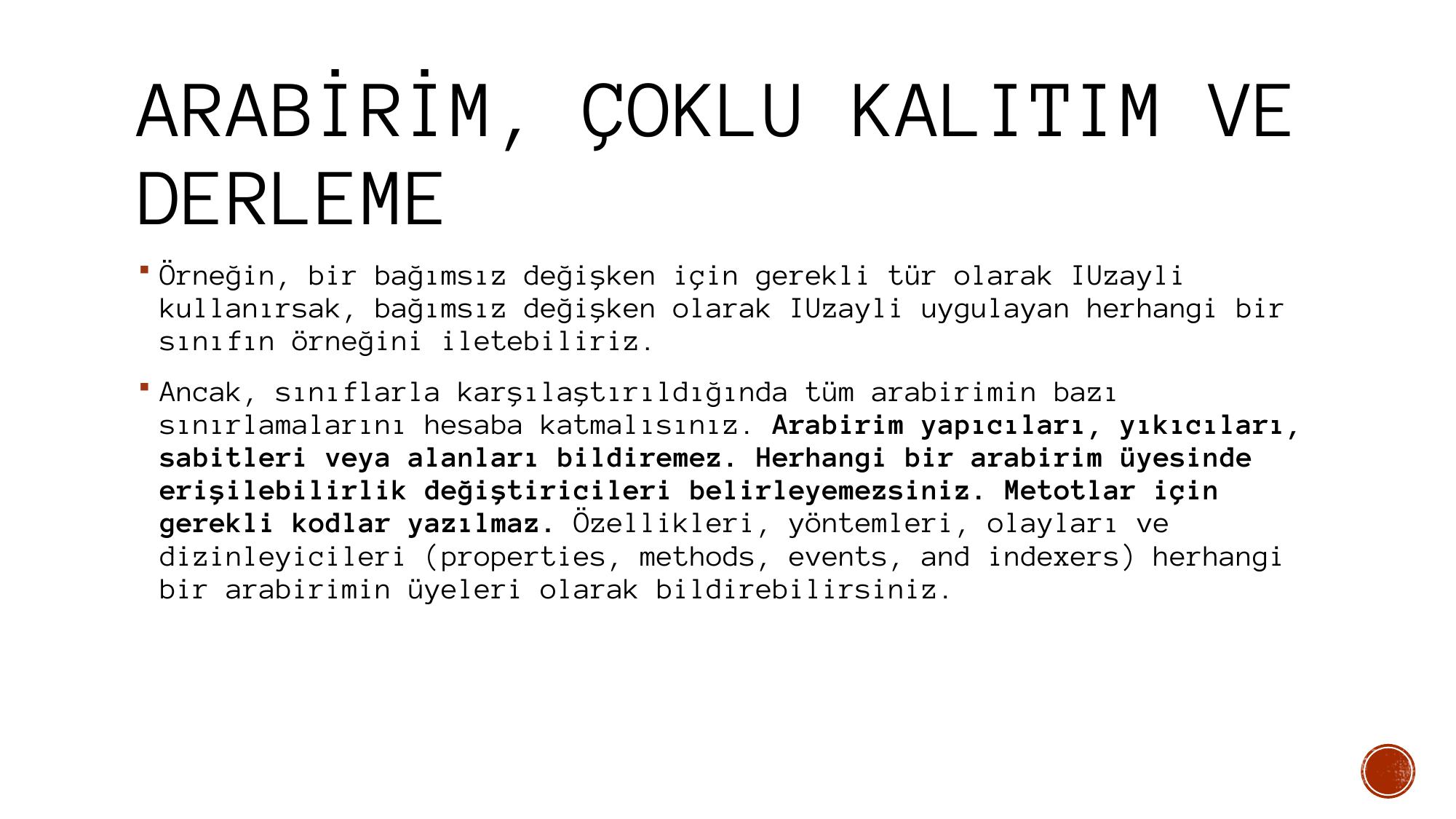

# ARABİRİM, Çoklu Kalıtım ve DERLEME
Örneğin, bir bağımsız değişken için gerekli tür olarak IUzayli kullanırsak, bağımsız değişken olarak IUzayli uygulayan herhangi bir sınıfın örneğini iletebiliriz.
Ancak, sınıflarla karşılaştırıldığında tüm arabirimin bazı sınırlamalarını hesaba katmalısınız. Arabirim yapıcıları, yıkıcıları, sabitleri veya alanları bildiremez. Herhangi bir arabirim üyesinde erişilebilirlik değiştiricileri belirleyemezsiniz. Metotlar için gerekli kodlar yazılmaz. Özellikleri, yöntemleri, olayları ve dizinleyicileri (properties, methods, events, and indexers) herhangi bir arabirimin üyeleri olarak bildirebilirsiniz.